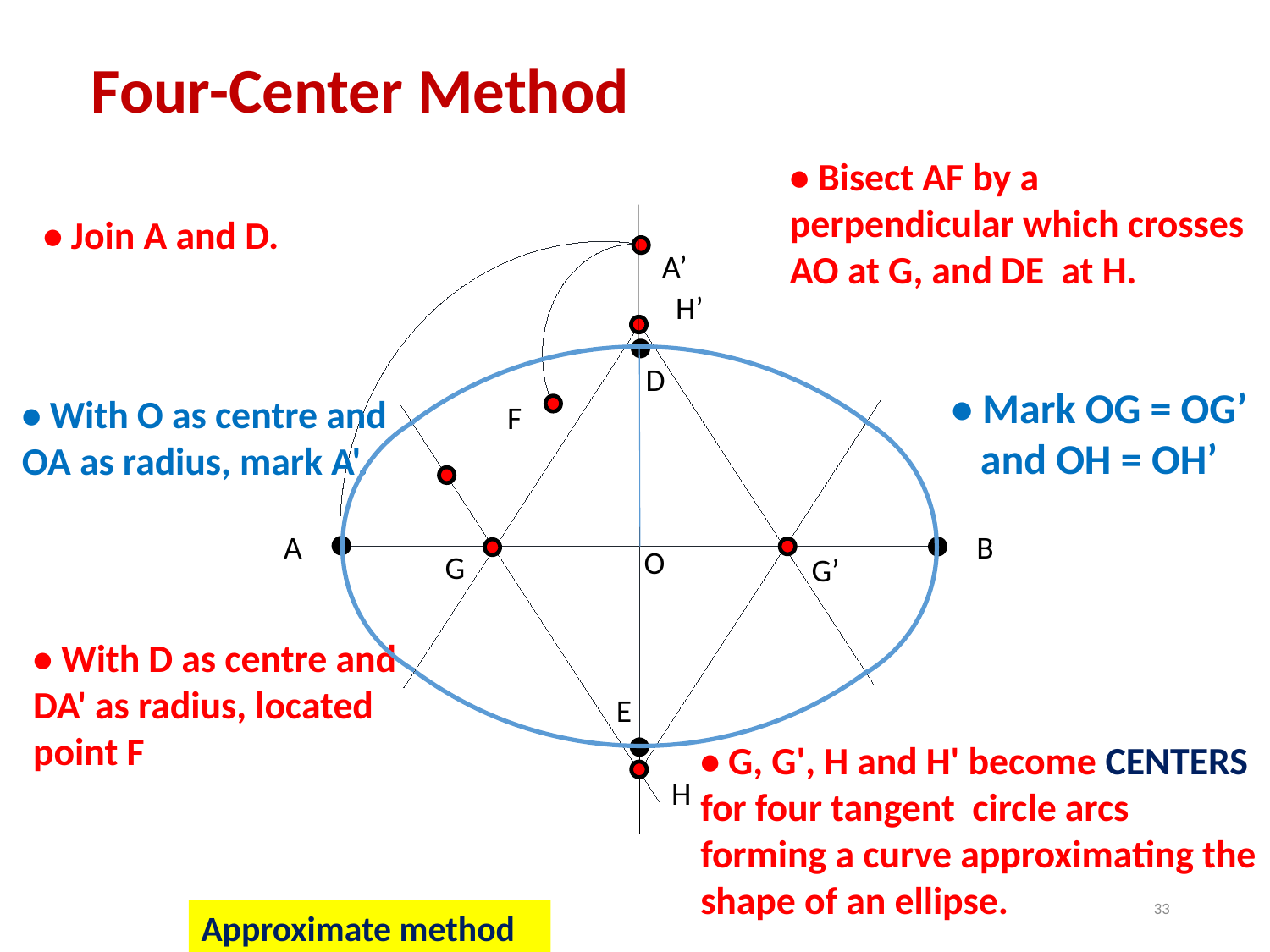

Four-Center Method

• Bisect AF by a perpendicular which crosses AO at G, and DE  at H.
• Join A and D.

A’

H’

D
• Mark OG = OG’
   and OH = OH’
• With O as centre and OA as radius, mark A'.
F

A
B
O

G
G’

• With D as centre and DA' as radius, located point F

E
• G, G', H and H' become CENTERS for four tangent  circle arcs forming a curve approximating the shape of an ellipse.

H
33
Approximate method